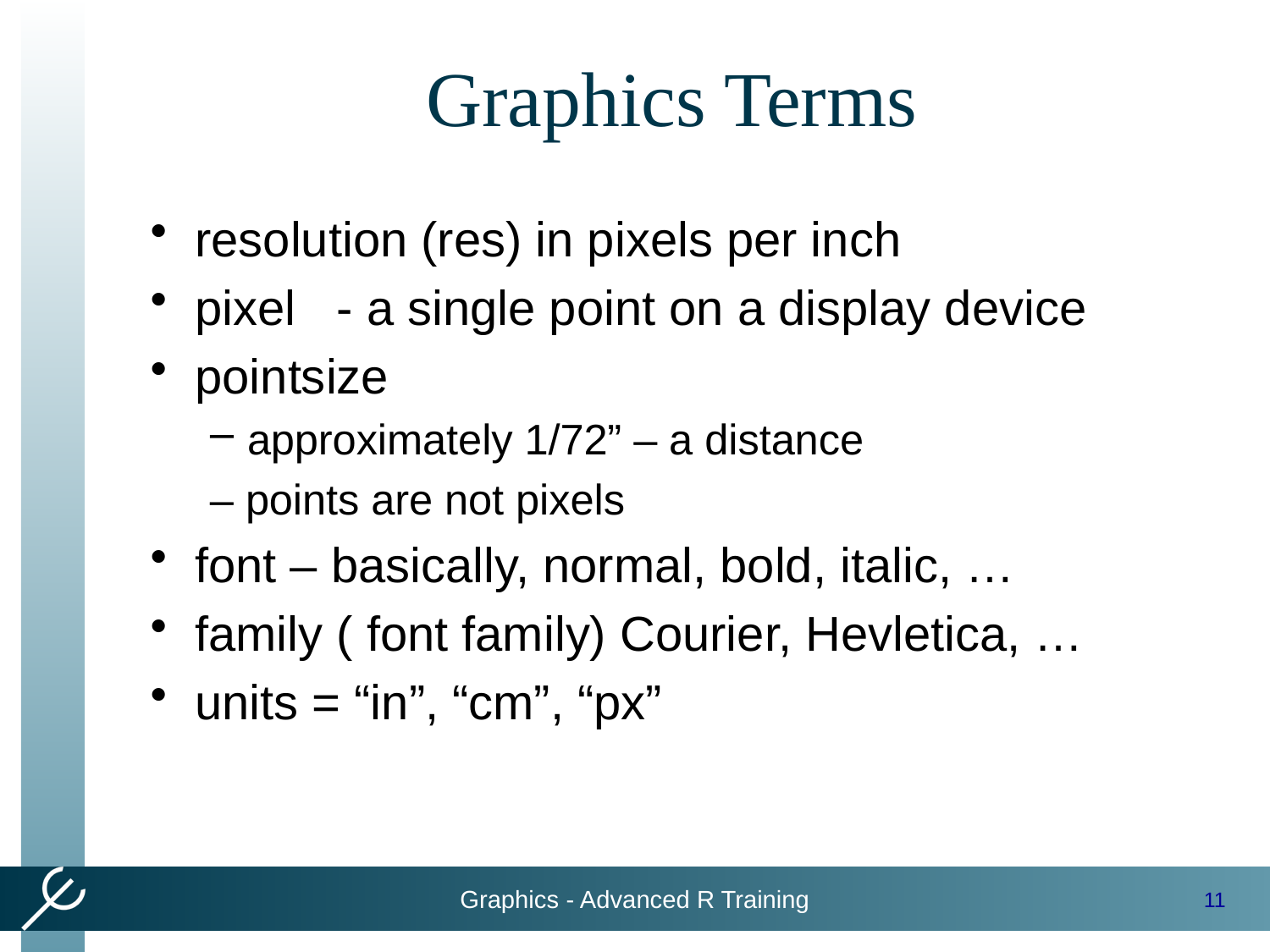

# Graphics Terms
resolution (res) in pixels per inch
pixel   - a single point on a display device
pointsize
approximately 1/72” – a distance
– points are not pixels
font – basically, normal, bold, italic, …
family ( font family) Courier, Hevletica, …
units = “in”, “cm”, “px”